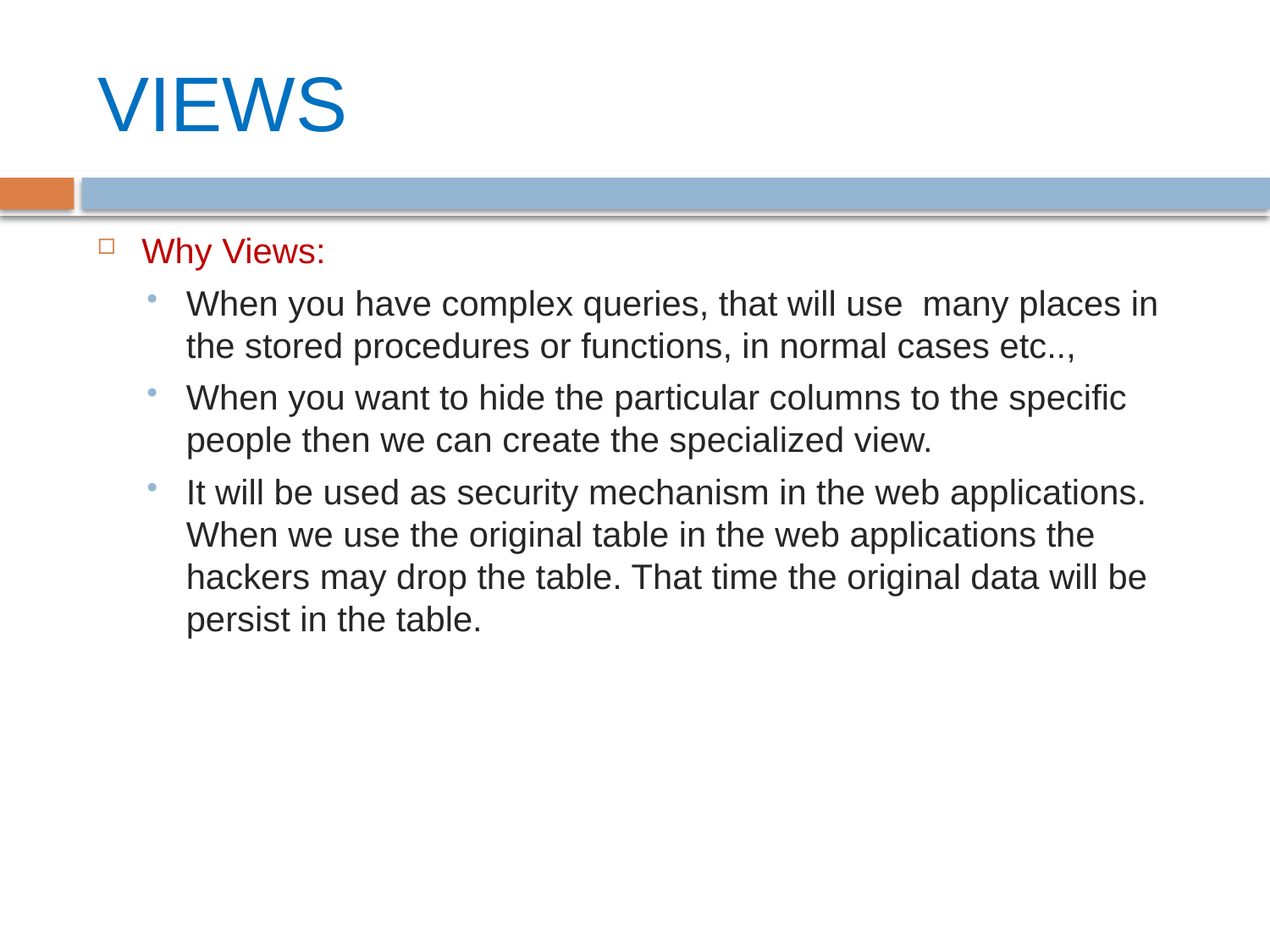

# VIEWS
Why Views:
When you have complex queries, that will use  many places in the stored procedures or functions, in normal cases etc..,
When you want to hide the particular columns to the specific people then we can create the specialized view.
It will be used as security mechanism in the web applications. When we use the original table in the web applications the hackers may drop the table. That time the original data will be persist in the table.